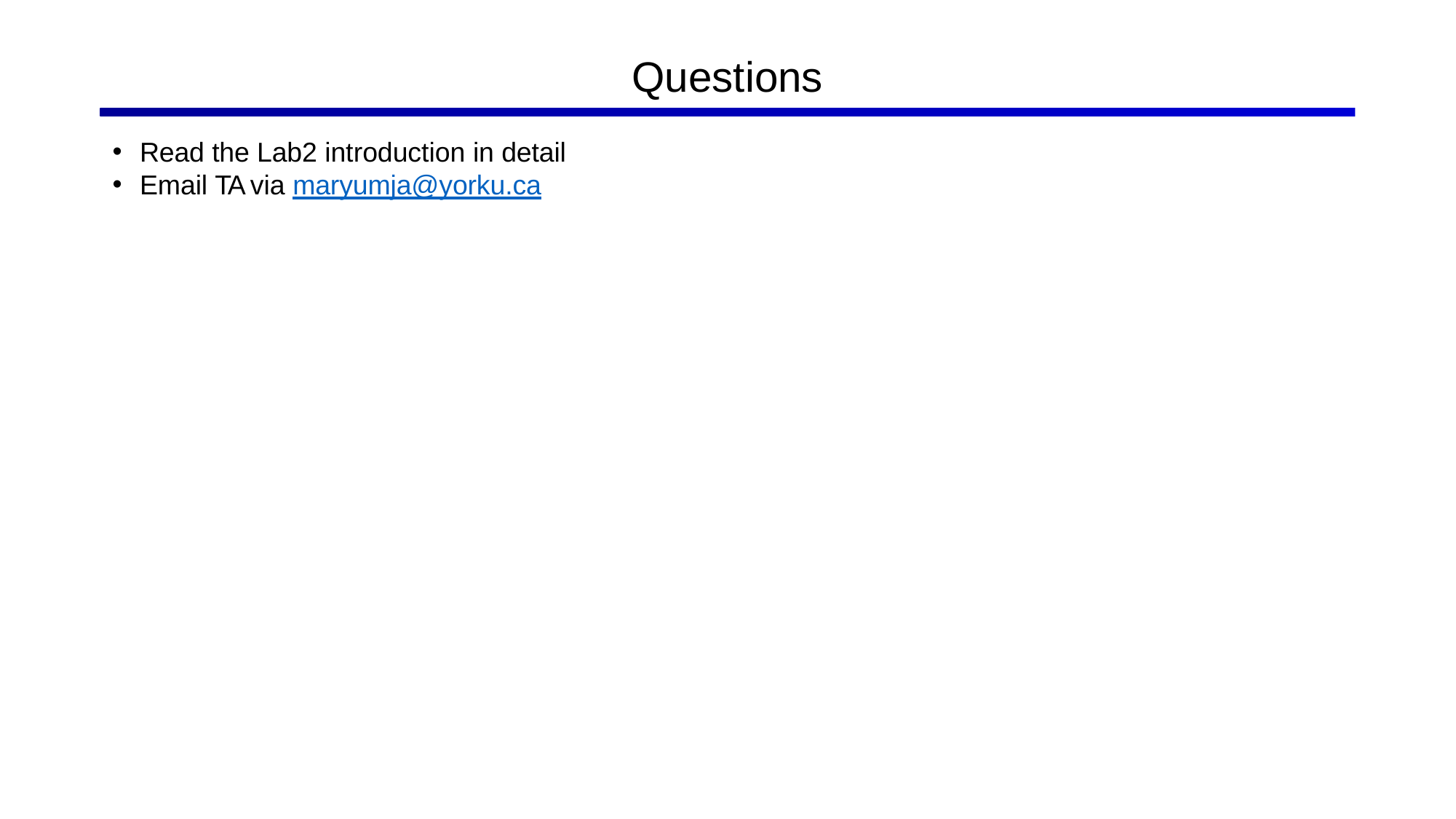

# Questions
Read the Lab2 introduction in detail
Email TA via maryumja@yorku.ca